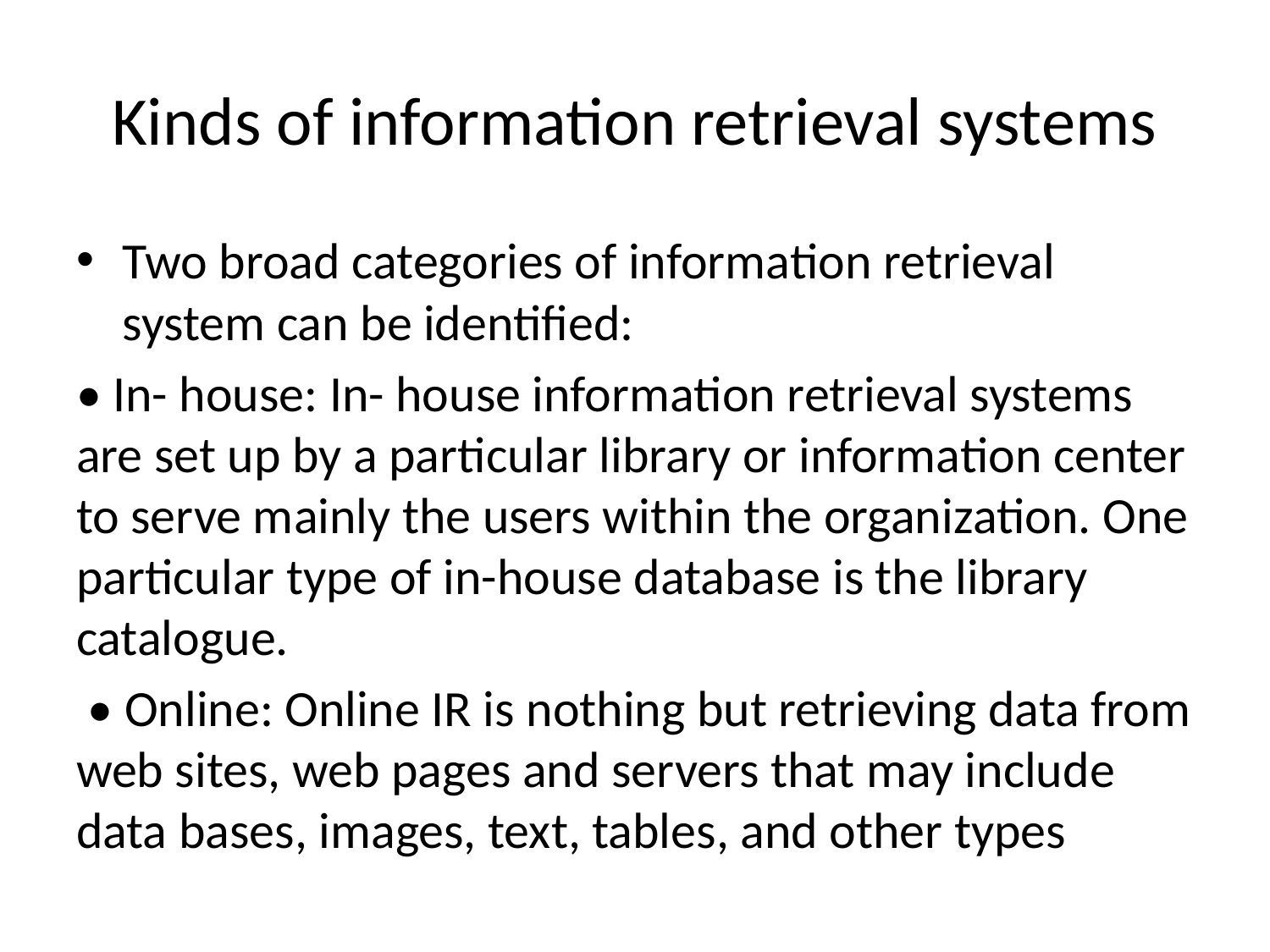

# Kinds of information retrieval systems
Two broad categories of information retrieval system can be identified:
• In- house: In- house information retrieval systems are set up by a particular library or information center to serve mainly the users within the organization. One particular type of in-house database is the library catalogue.
 • Online: Online IR is nothing but retrieving data from web sites, web pages and servers that may include data bases, images, text, tables, and other types